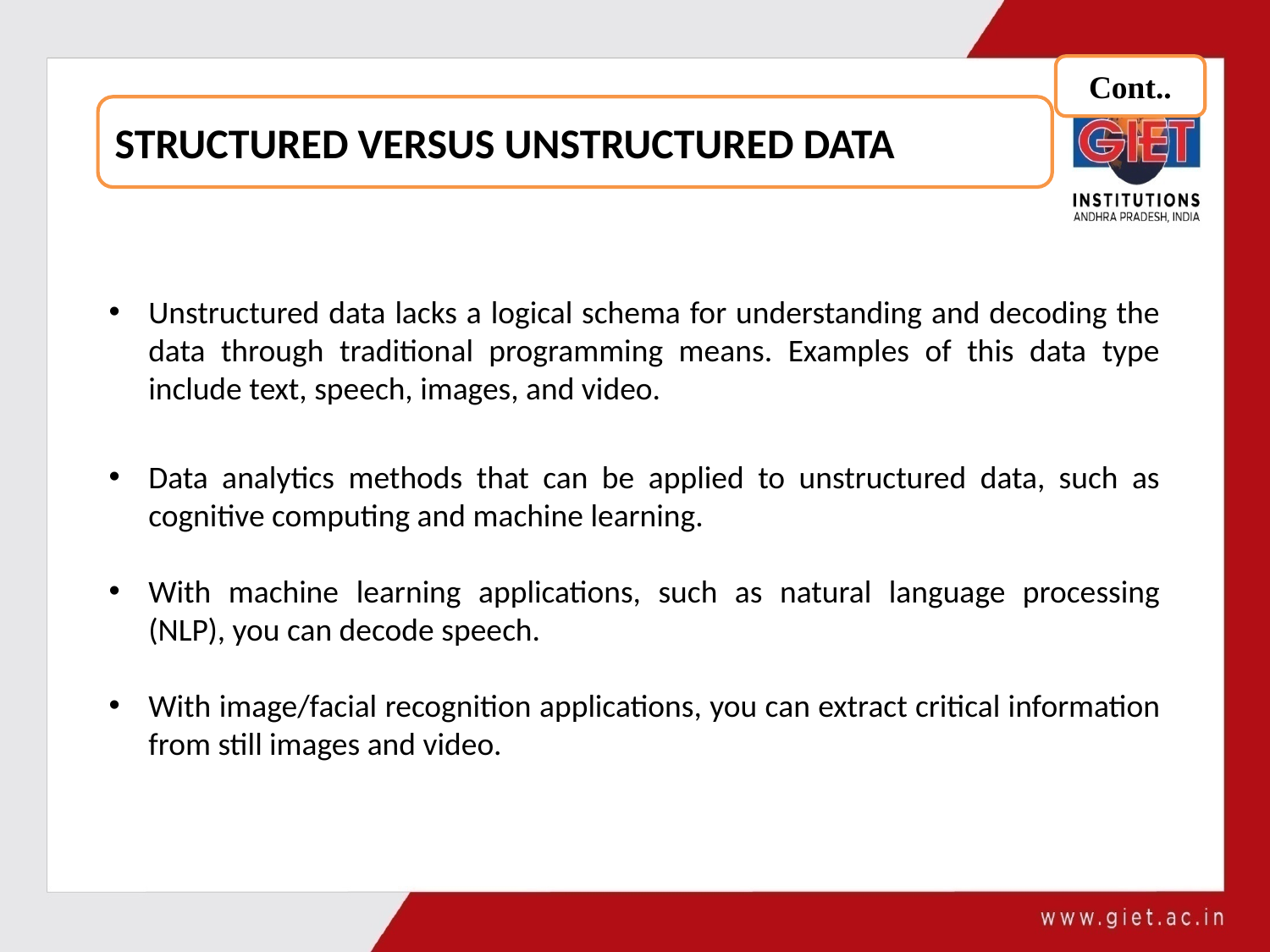

Cont..
STRUCTURED VERSUS UNSTRUCTURED DATA
Unstructured data lacks a logical schema for understanding and decoding the data through traditional programming means. Examples of this data type include text, speech, images, and video.

Data analytics methods that can be applied to unstructured data, such as cognitive computing and machine learning.

With machine learning applications, such as natural language processing (NLP), you can decode speech.

With image/facial recognition applications, you can extract critical information from still images and video.